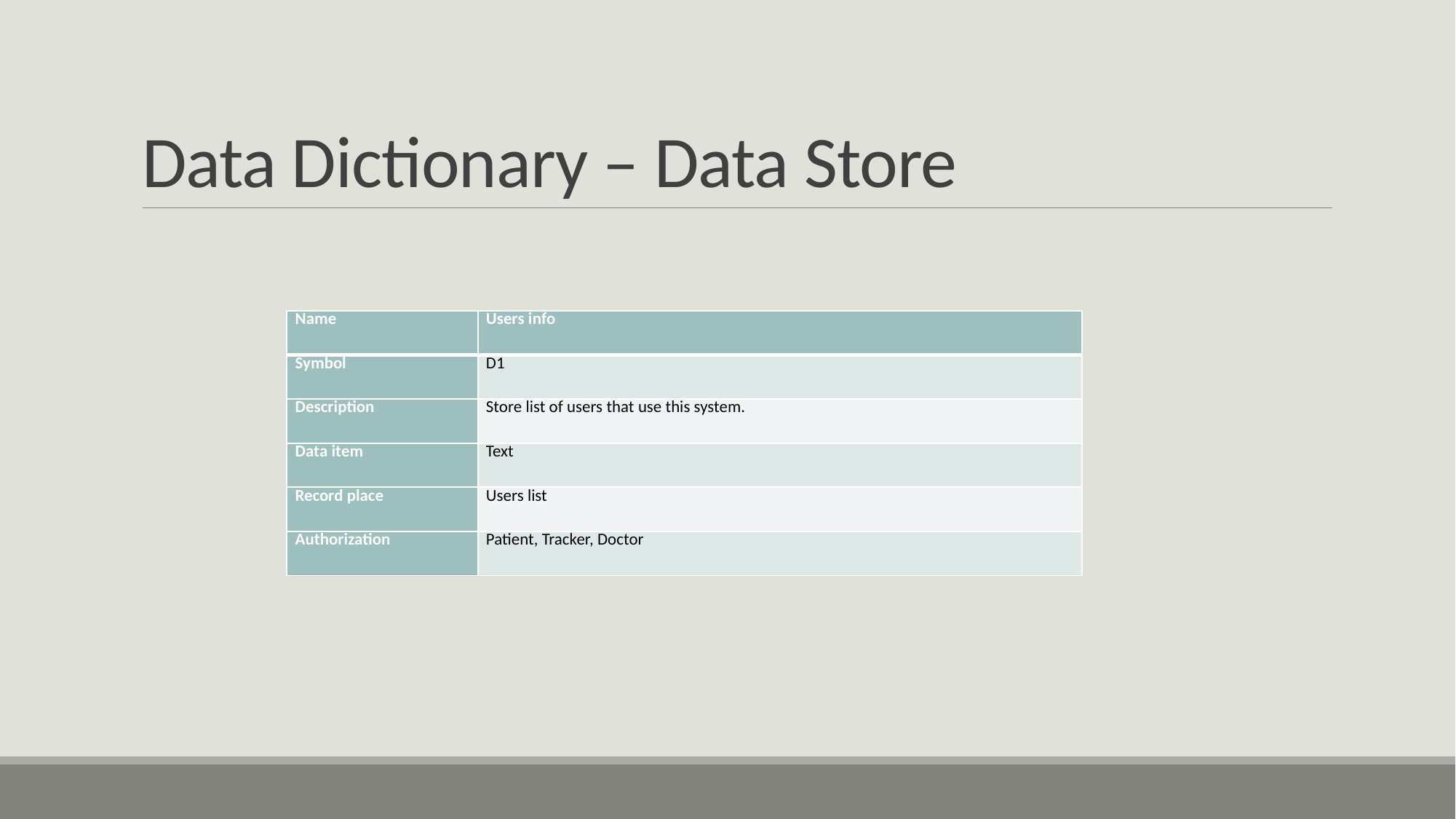

# Data Dictionary – Data Store
| Name | Users info |
| --- | --- |
| Symbol | D1 |
| Description | Store list of users that use this system. |
| Data item | Text |
| Record place | Users list |
| Authorization | Patient, Tracker, Doctor |